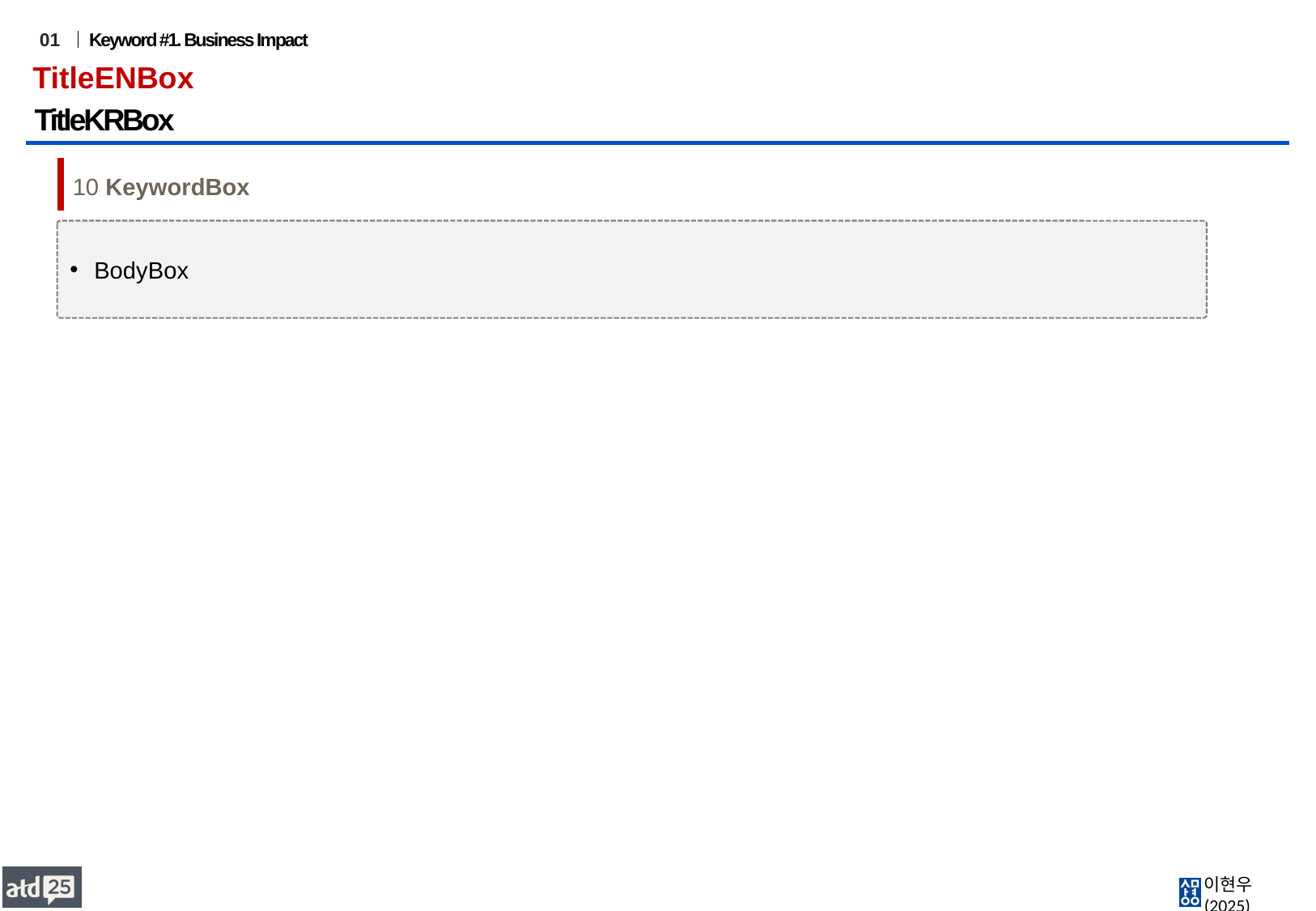

01
Keyword #1. Business Impact
TitleENBox
TitleKRBox
| 10 KeywordBox |
| --- |
BodyBox